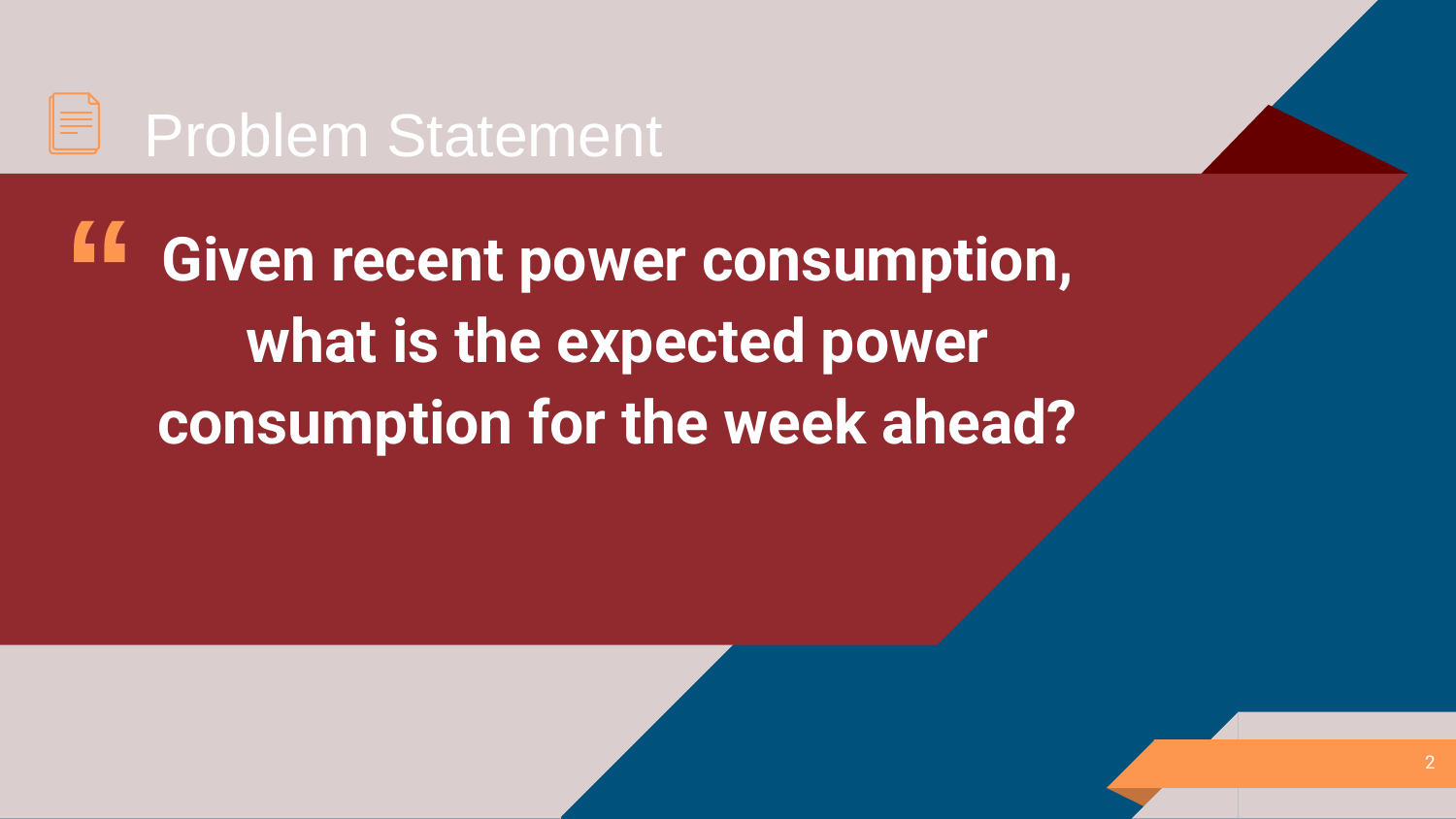

Problem Statement

Given recent power consumption, what is the expected power consumption for the week ahead?
2